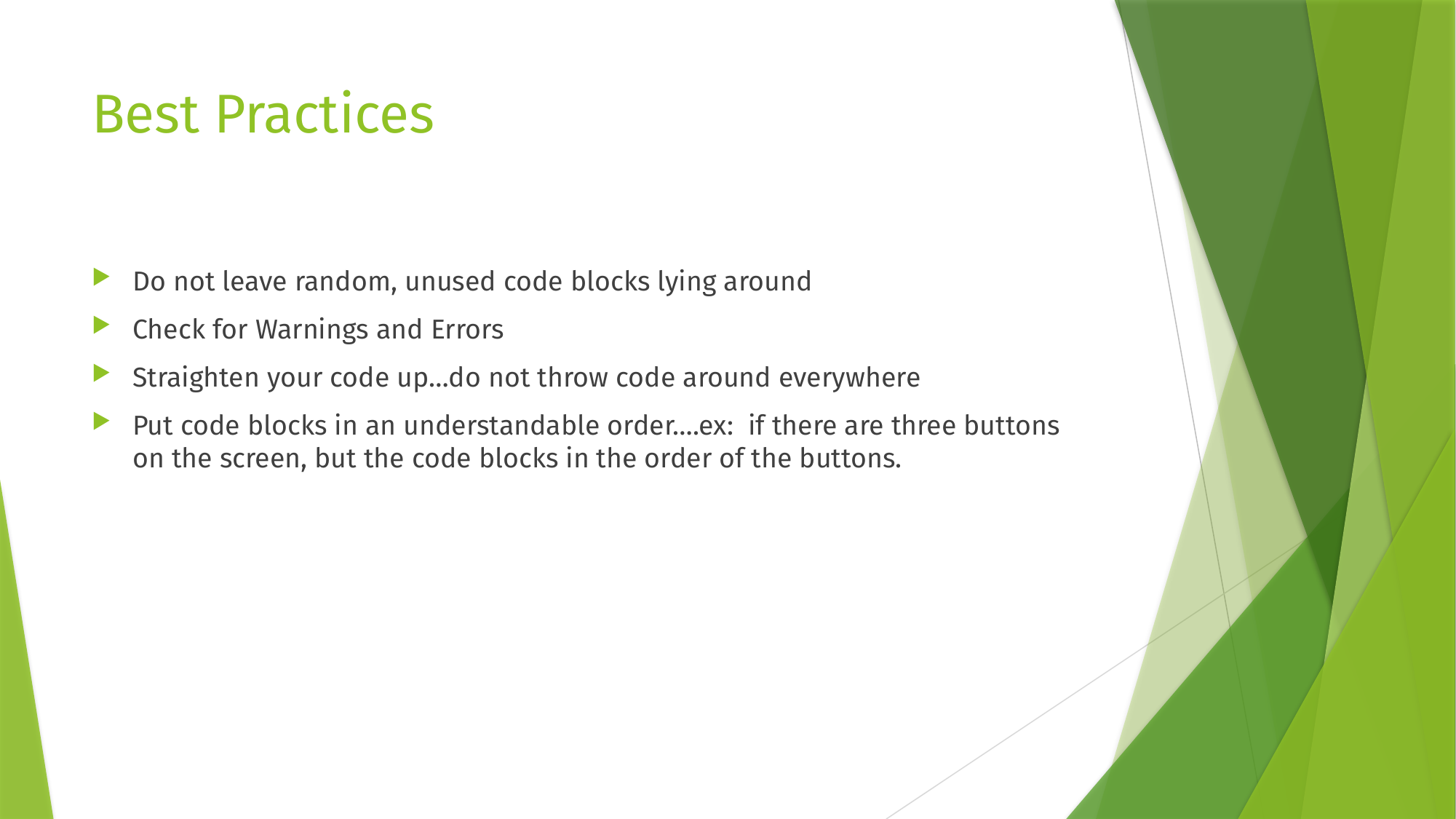

# Best Practices
Do not leave random, unused code blocks lying around
Check for Warnings and Errors
Straighten your code up…do not throw code around everywhere
Put code blocks in an understandable order….ex:  if there are three buttons on the screen, but the code blocks in the order of the buttons.